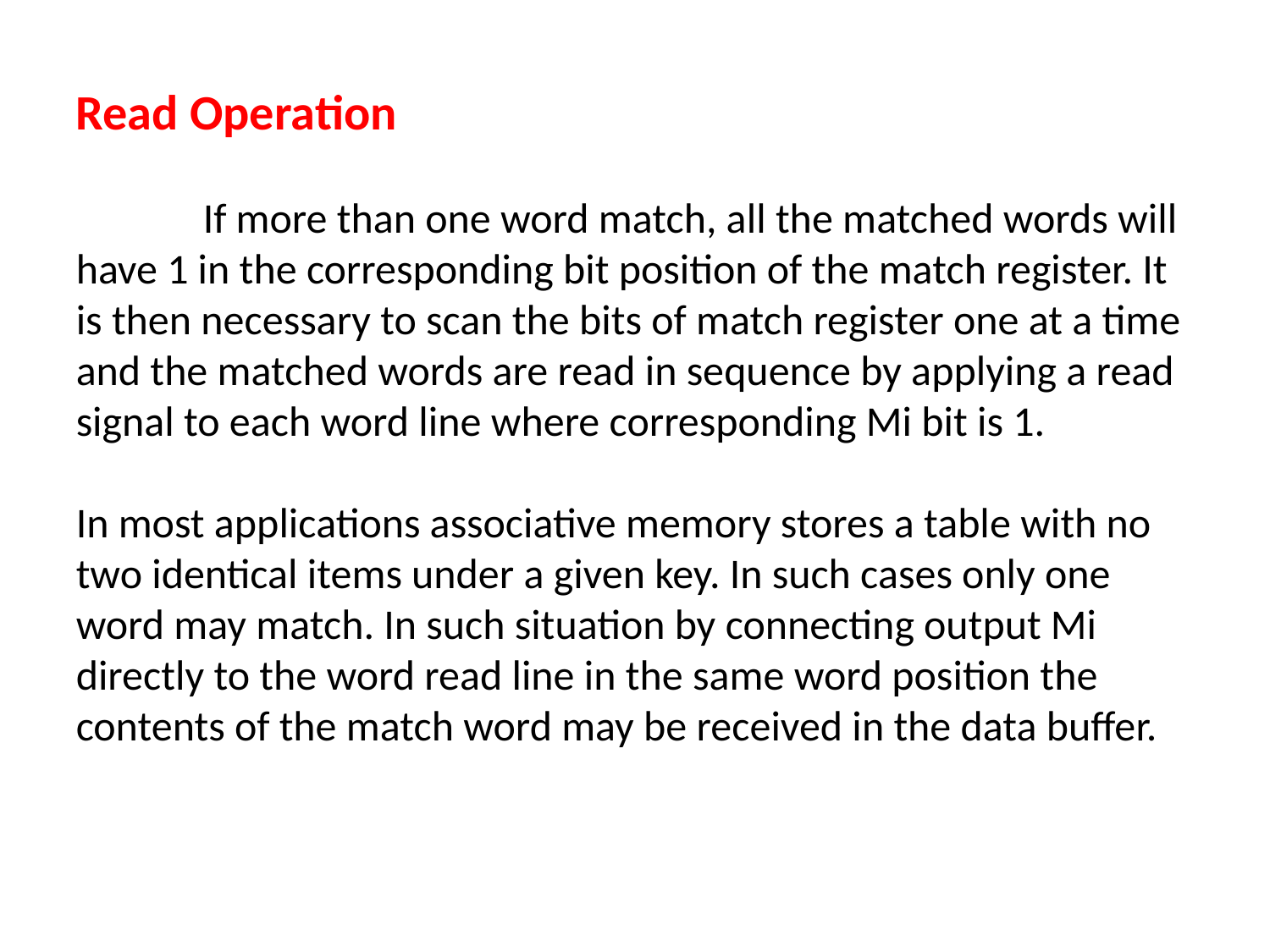

Read Operation

	If more than one word match, all the matched words will have 1 in the corresponding bit position of the match register. It is then necessary to scan the bits of match register one at a time and the matched words are read in sequence by applying a read signal to each word line where corresponding Mi bit is 1.

In most applications associative memory stores a table with no two identical items under a given key. In such cases only one word may match. In such situation by connecting output Mi directly to the word read line in the same word position the contents of the match word may be received in the data buffer.